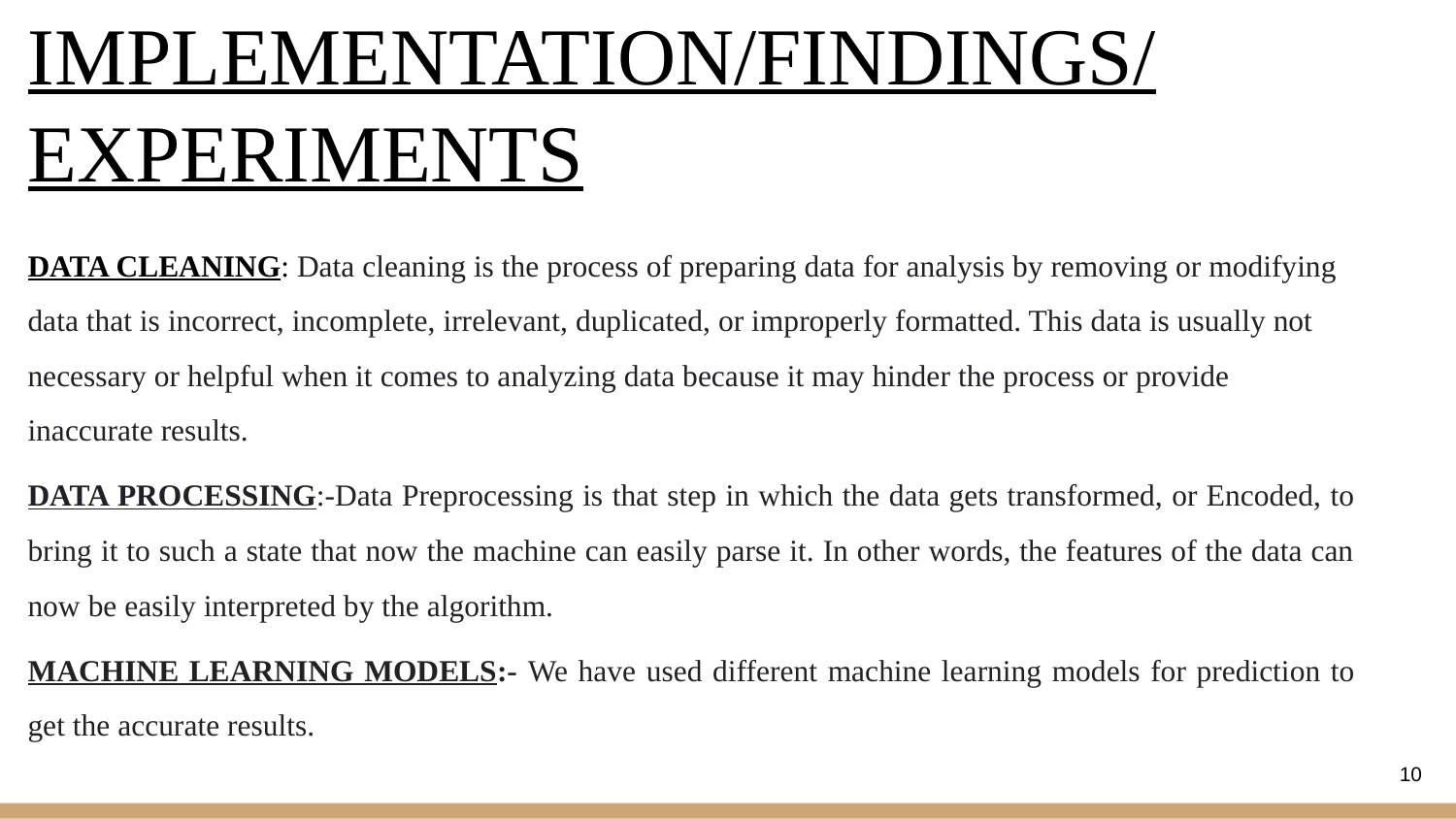

# IMPLEMENTATION/FINDINGS/EXPERIMENTS
DATA CLEANING: Data cleaning is the process of preparing data for analysis by removing or modifying data that is incorrect, incomplete, irrelevant, duplicated, or improperly formatted. This data is usually not necessary or helpful when it comes to analyzing data because it may hinder the process or provide inaccurate results.
DATA PROCESSING:-Data Preprocessing is that step in which the data gets transformed, or Encoded, to bring it to such a state that now the machine can easily parse it. In other words, the features of the data can now be easily interpreted by the algorithm.
MACHINE LEARNING MODELS:- We have used different machine learning models for prediction to get the accurate results.

10